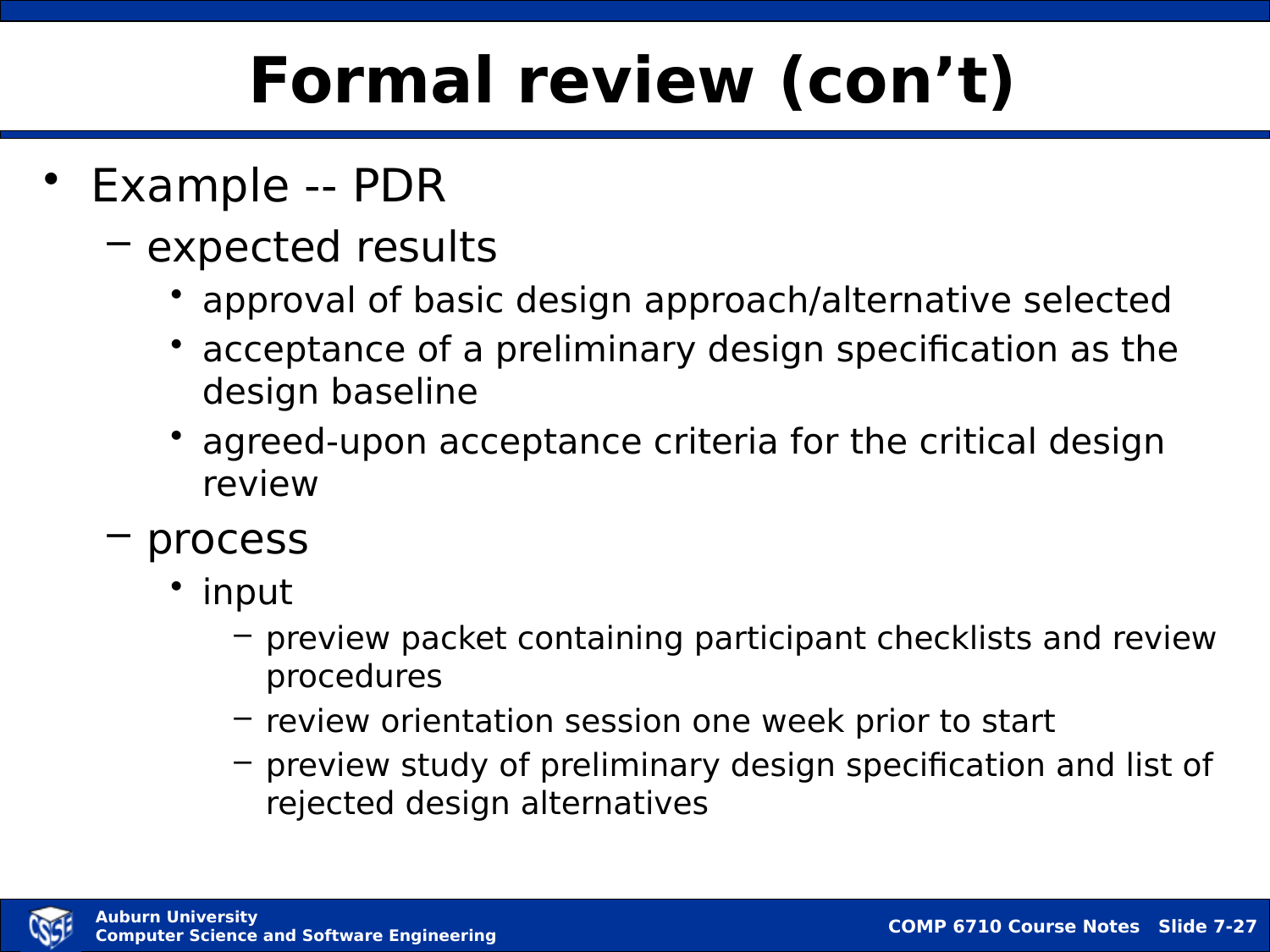

# Formal review (con’t)
Example -- PDR
expected results
approval of basic design approach/alternative selected
acceptance of a preliminary design specification as the design baseline
agreed-upon acceptance criteria for the critical design review
process
input
preview packet containing participant checklists and review procedures
review orientation session one week prior to start
preview study of preliminary design specification and list of rejected design alternatives